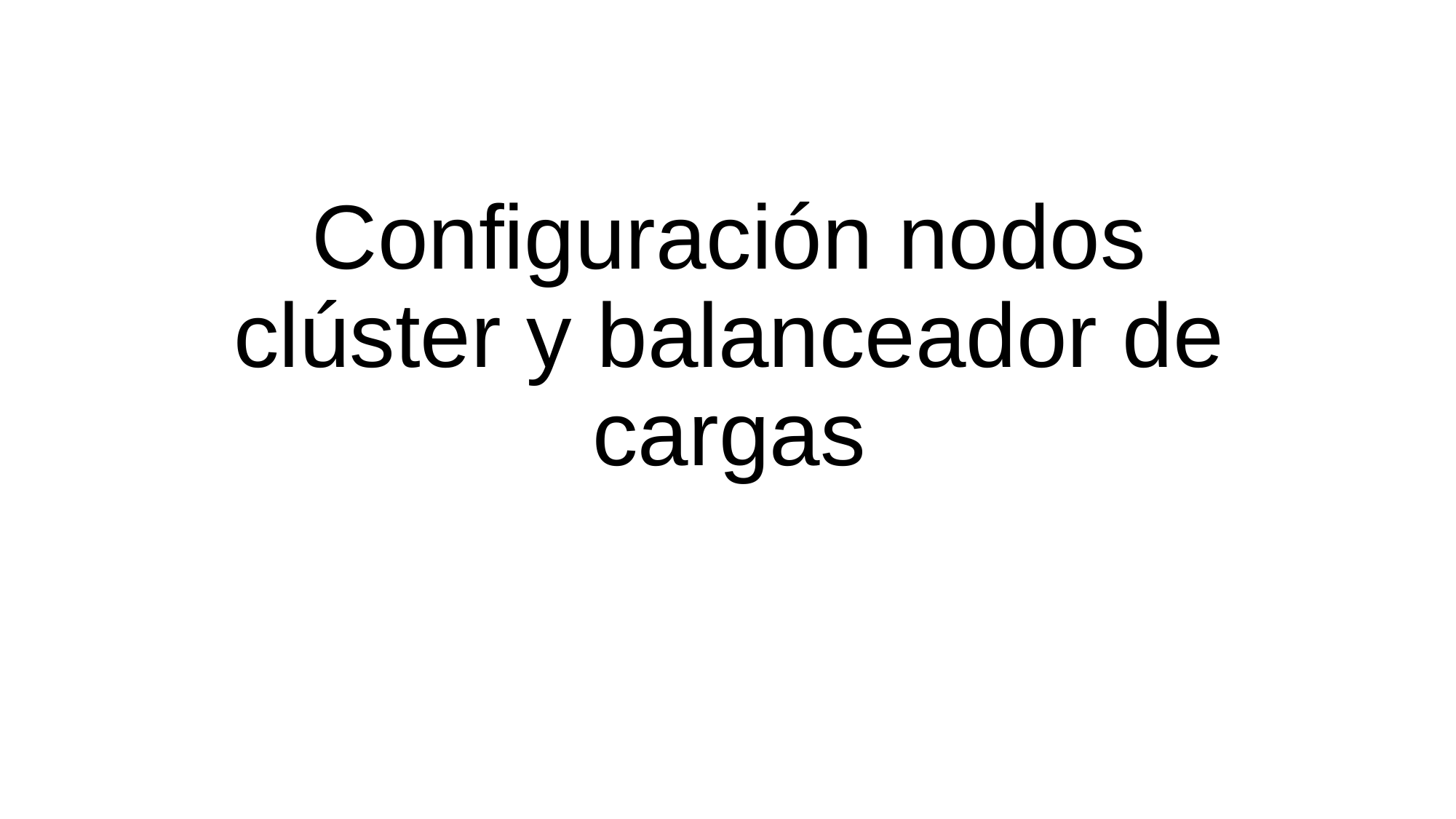

# Configuración nodos clúster y balanceador de cargas